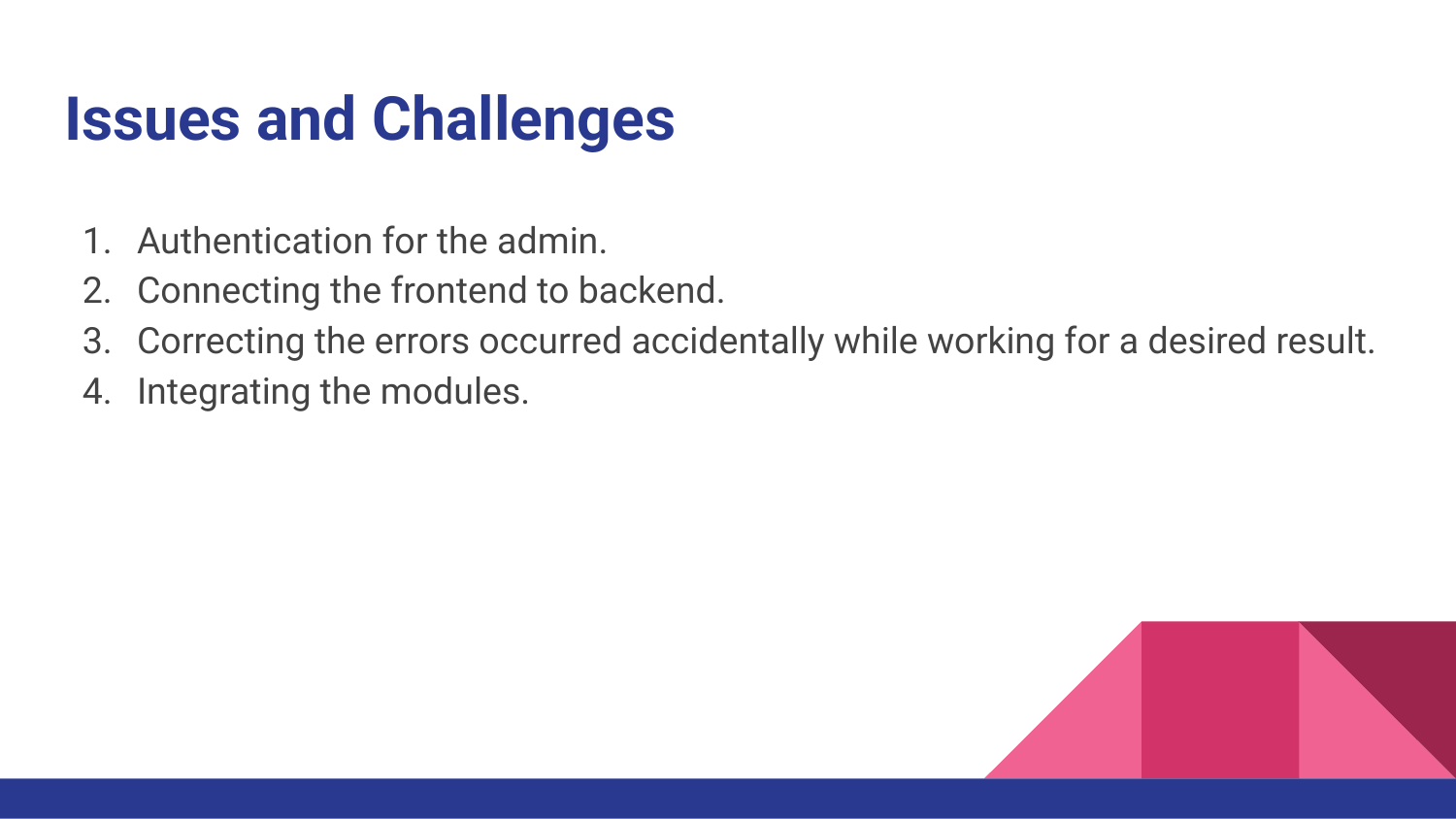

# Issues and Challenges
Authentication for the admin.
Connecting the frontend to backend.
Correcting the errors occurred accidentally while working for a desired result.
Integrating the modules.